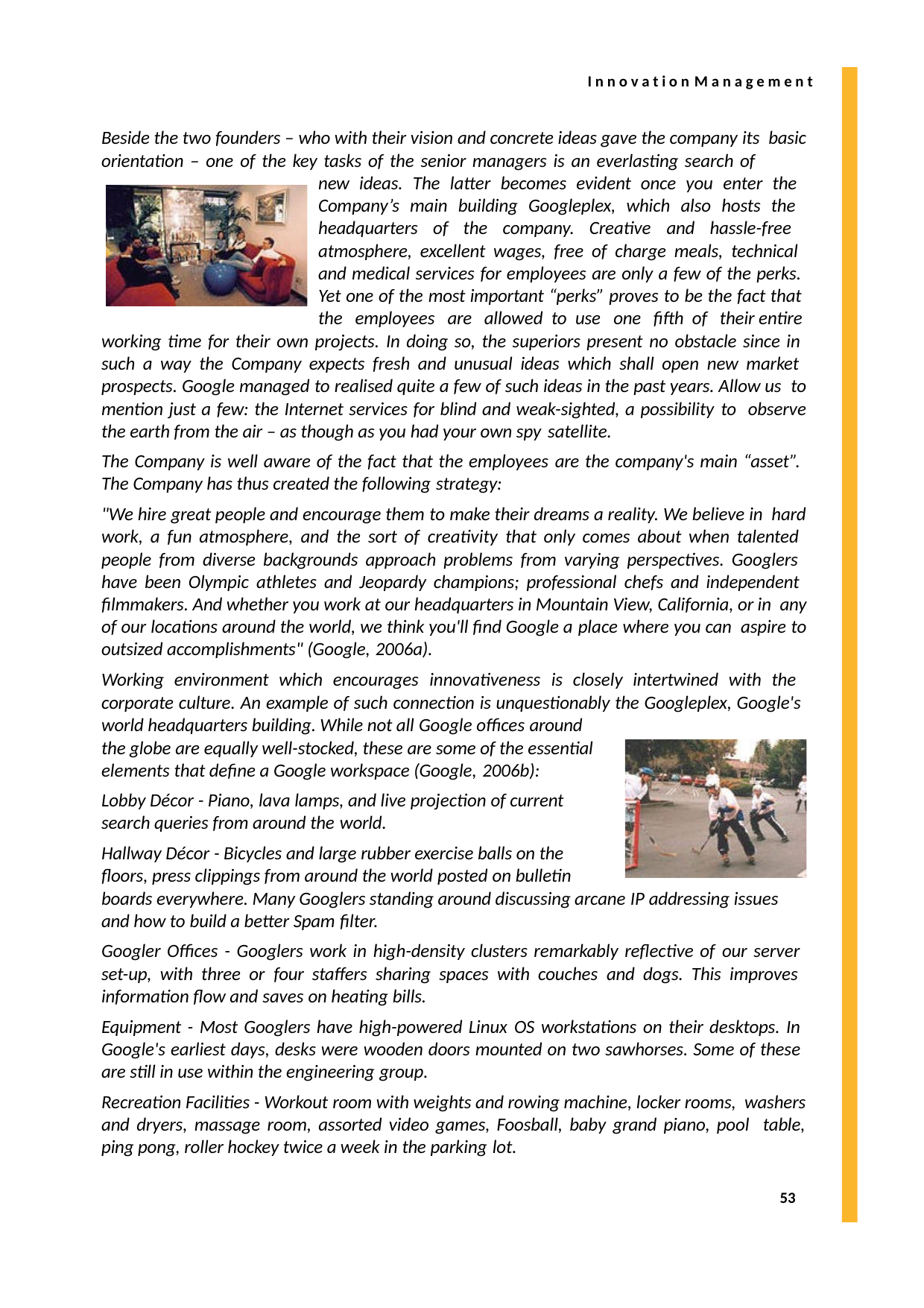

I n n o v a t i o n M a n a g e m e n t

Beside the two founders – who with their vision and concrete ideas gave the company its  basic orientation – one of the key tasks of the senior managers is an everlasting search of
new ideas. The latter becomes evident once you enter the  Company’s main building Googleplex, which also hosts the  headquarters of the company. Creative and hassle-free  atmosphere, excellent wages, free of charge meals, technical  and medical services for employees are only a few of the perks.  Yet one of the most important “perks” proves to be the fact that  the   employees   are   allowed  to  use   one   fifth  of   their entire
working time for their own projects. In doing so, the superiors present no obstacle since in  such a way the Company expects fresh and unusual ideas which shall open new market
prospects. Google managed to realised quite a few of such ideas in the past years. Allow us  to mention just a few: the Internet services for blind and weak-sighted, a possibility to  observe the earth from the air – as though as you had your own spy satellite.
The Company is well aware of the fact that the employees are the company's main “asset”.  The Company has thus created the following strategy:
"We hire great people and encourage them to make their dreams a reality. We believe in  hard work, a fun atmosphere, and the sort of creativity that only comes about when talented  people from diverse backgrounds approach problems from varying perspectives. Googlers  have been Olympic athletes and Jeopardy champions; professional chefs and independent  filmmakers. And whether you work at our headquarters in Mountain View, California, or in  any of our locations around the world, we think you'll find Google a place where you can  aspire to outsized accomplishments" (Google, 2006a).
Working environment which encourages innovativeness is closely intertwined with the  corporate culture. An example of such connection is unquestionably the Googleplex, Google's  world headquarters building. While not all Google offices around
the globe are equally well-stocked, these are some of the essential  elements that define a Google workspace (Google, 2006b):
Lobby Décor - Piano, lava lamps, and live projection of current  search queries from around the world.
Hallway Décor - Bicycles and large rubber exercise balls on the  floors, press clippings from around the world posted on bulletin
boards everywhere. Many Googlers standing around discussing arcane IP addressing issues  and how to build a better Spam filter.
Googler Offices - Googlers work in high-density clusters remarkably reflective of our server  set-up, with three or four staffers sharing spaces with couches and dogs. This improves  information flow and saves on heating bills.
Equipment - Most Googlers have high-powered Linux OS workstations on their desktops. In  Google's earliest days, desks were wooden doors mounted on two sawhorses. Some of these  are still in use within the engineering group.
Recreation Facilities - Workout room with weights and rowing machine, locker rooms,  washers and dryers, massage room, assorted video games, Foosball, baby grand piano, pool  table, ping pong, roller hockey twice a week in the parking lot.

53